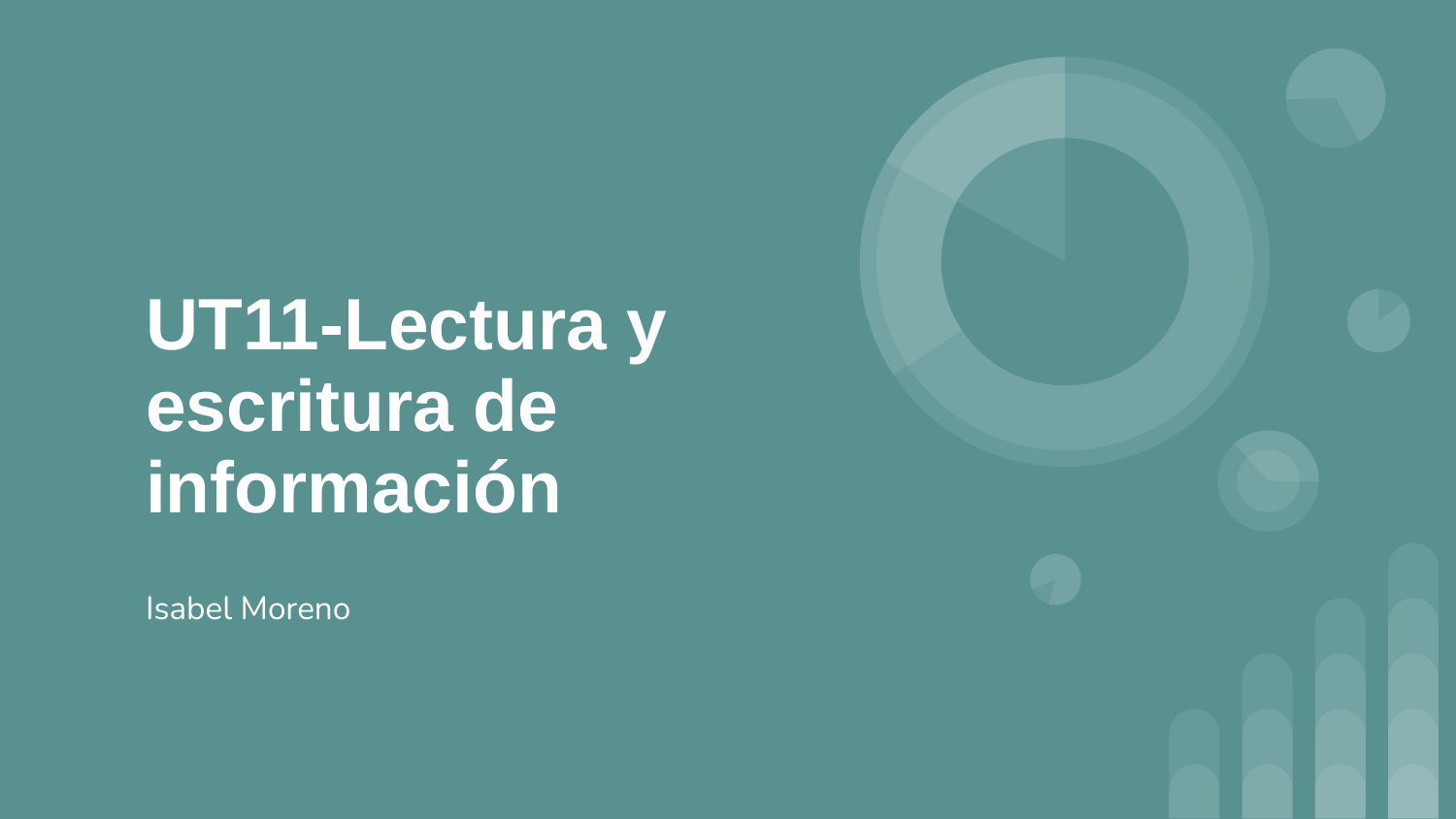

# UT11-Lectura y escritura de información
Isabel Moreno